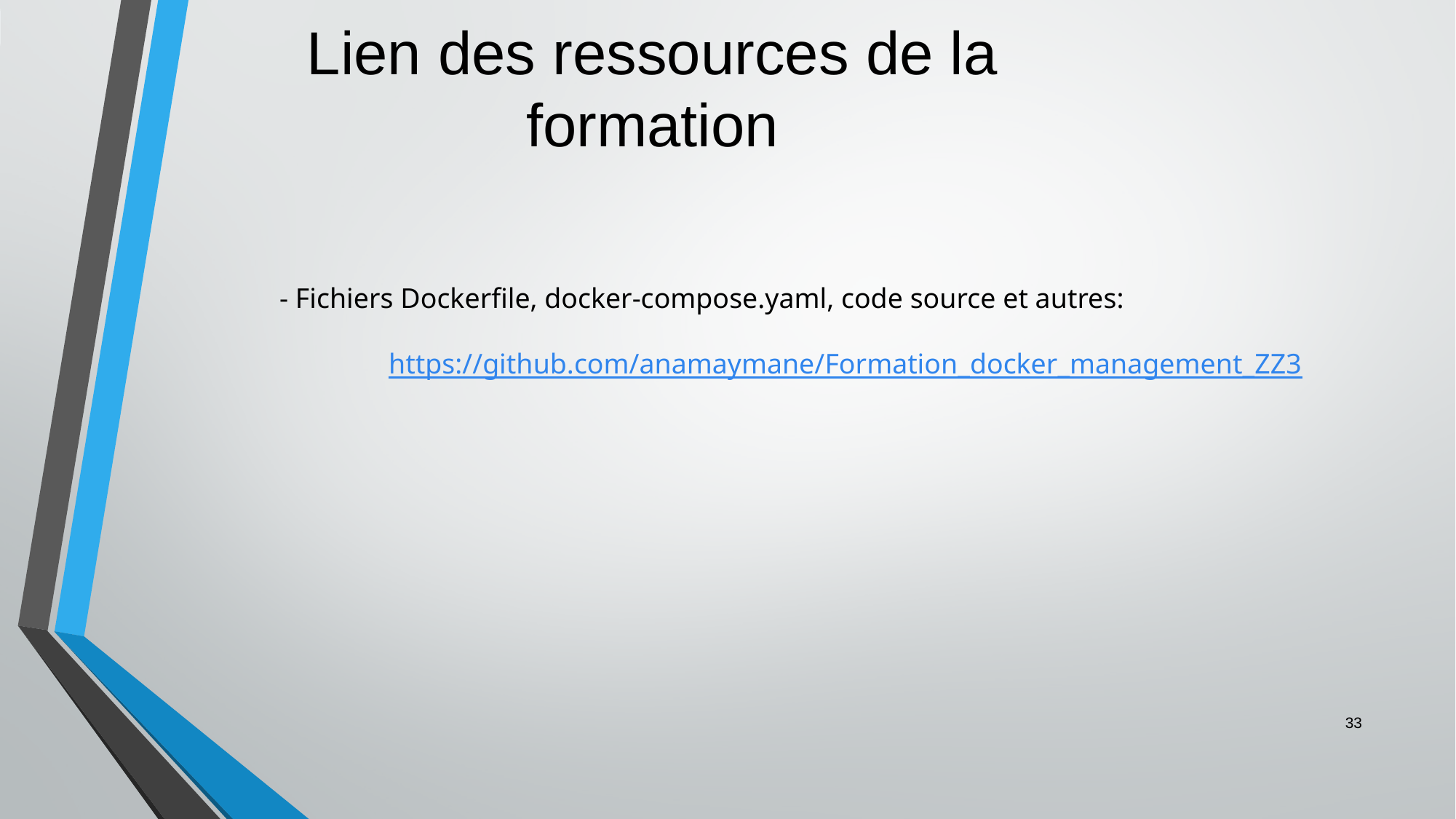

# Lien des ressources de la formation
- Fichiers Dockerfile, docker-compose.yaml, code source et autres:

	https://github.com/anamaymane/Formation_docker_management_ZZ3
33